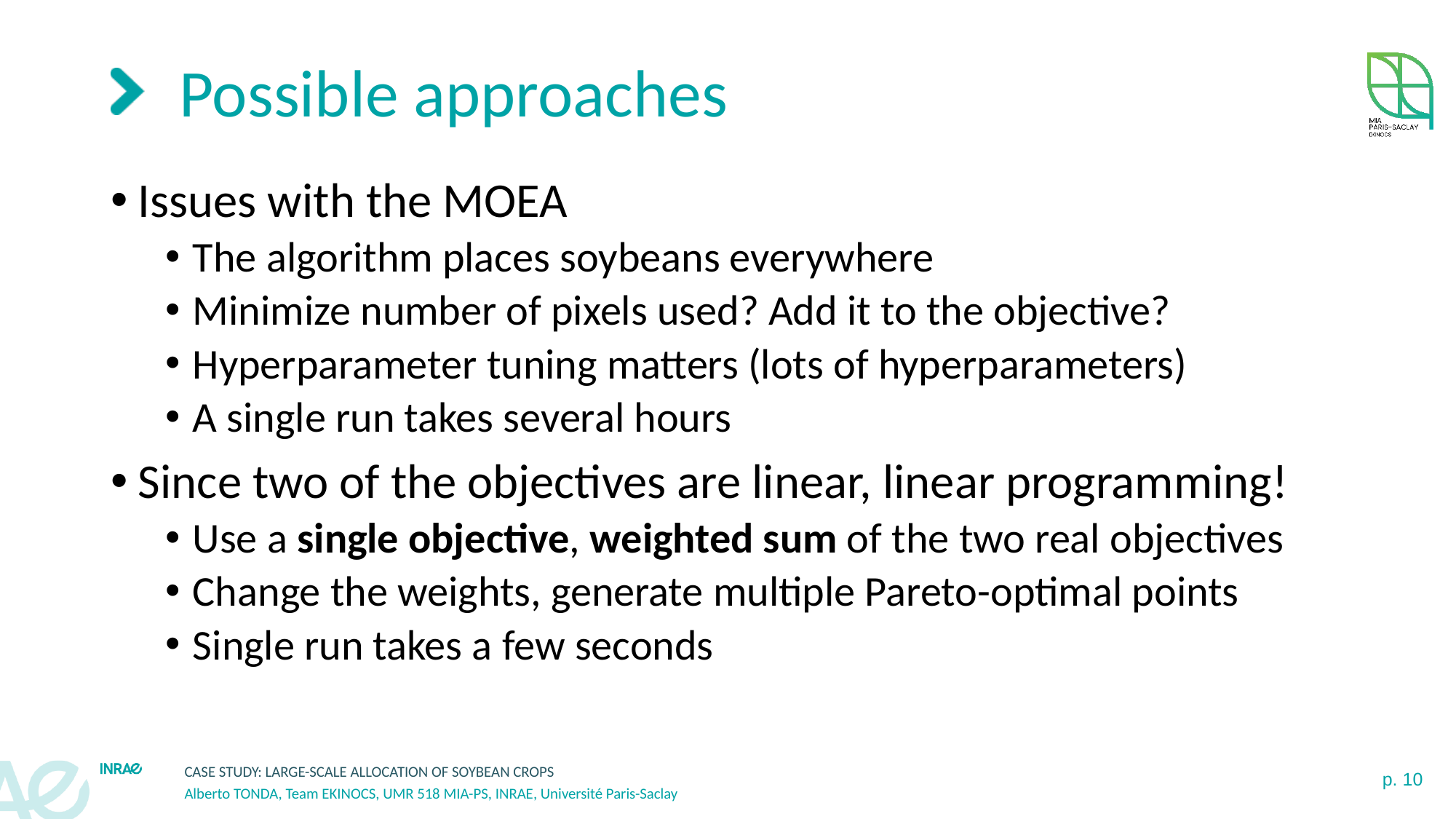

# Possible approaches
Issues with the MOEA
The algorithm places soybeans everywhere
Minimize number of pixels used? Add it to the objective?
Hyperparameter tuning matters (lots of hyperparameters)
A single run takes several hours
Since two of the objectives are linear, linear programming!
Use a single objective, weighted sum of the two real objectives
Change the weights, generate multiple Pareto-optimal points
Single run takes a few seconds